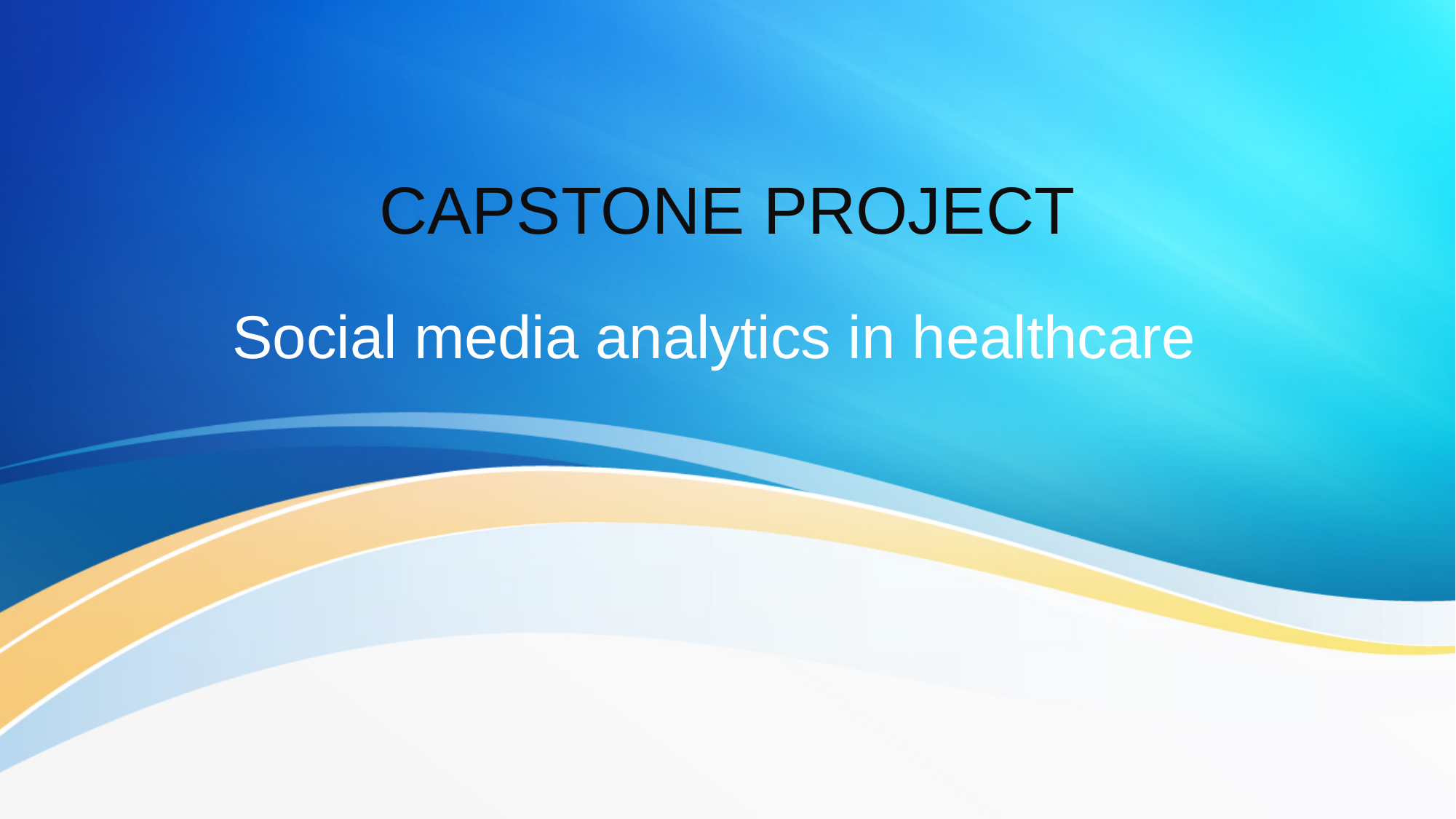

# CAPSTONE PROJECT

Social media analytics in healthcare